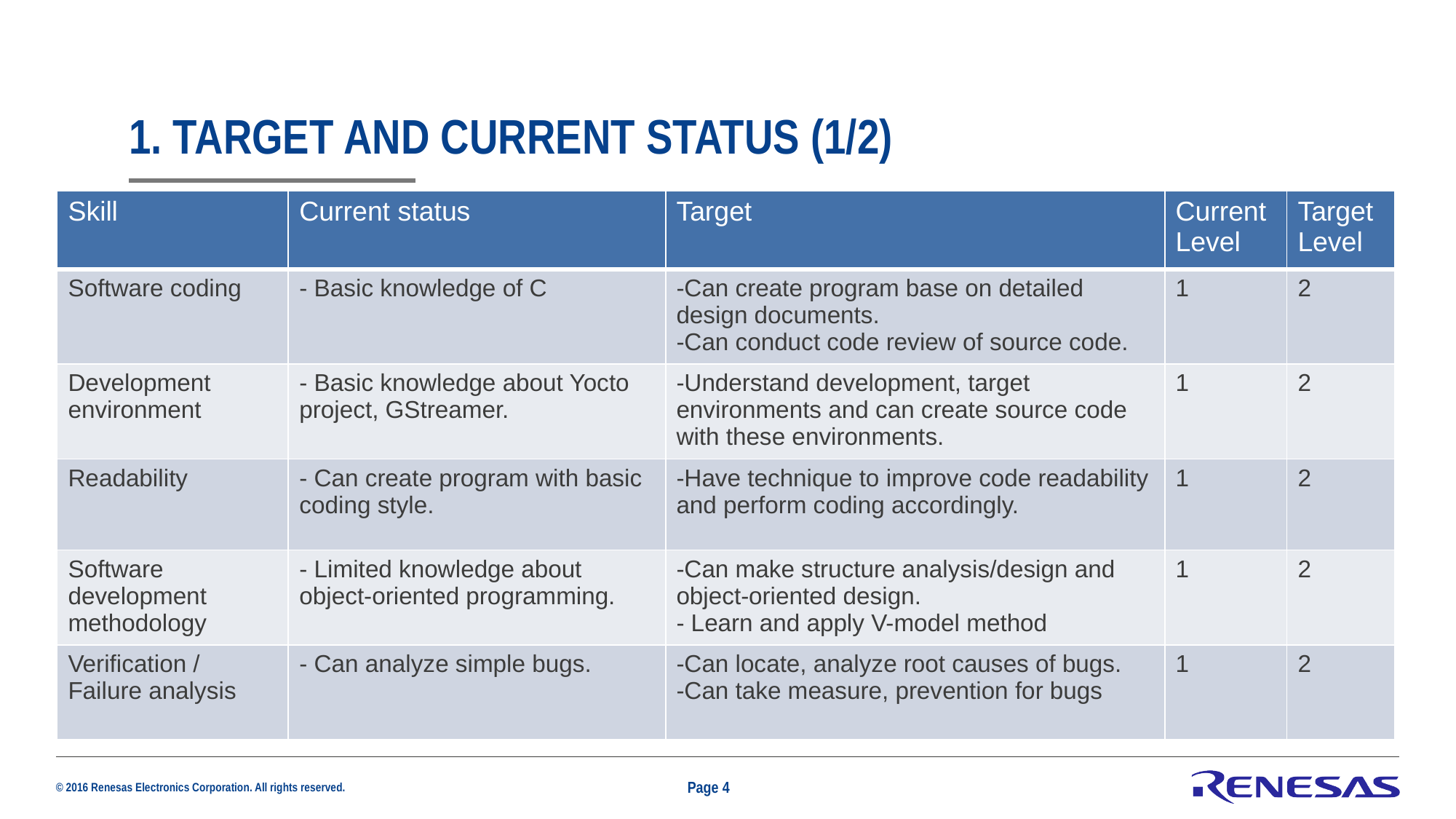

# 1. TARGET and CURRENT STATUS (1/2)
| Skill | Current status | Target | Current Level | Target Level |
| --- | --- | --- | --- | --- |
| Software coding | - Basic knowledge of C | -Can create program base on detailed design documents. -Can conduct code review of source code. | 1 | 2 |
| Development environment | - Basic knowledge about Yocto project, GStreamer. | -Understand development, target environments and can create source code with these environments. | 1 | 2 |
| Readability | - Can create program with basic coding style. | -Have technique to improve code readability and perform coding accordingly. | 1 | 2 |
| Software development methodology | - Limited knowledge about object-oriented programming. | -Can make structure analysis/design and object-oriented design. - Learn and apply V-model method | 1 | 2 |
| Verification / Failure analysis | - Can analyze simple bugs. | -Can locate, analyze root causes of bugs. -Can take measure, prevention for bugs | 1 | 2 |
Page 4